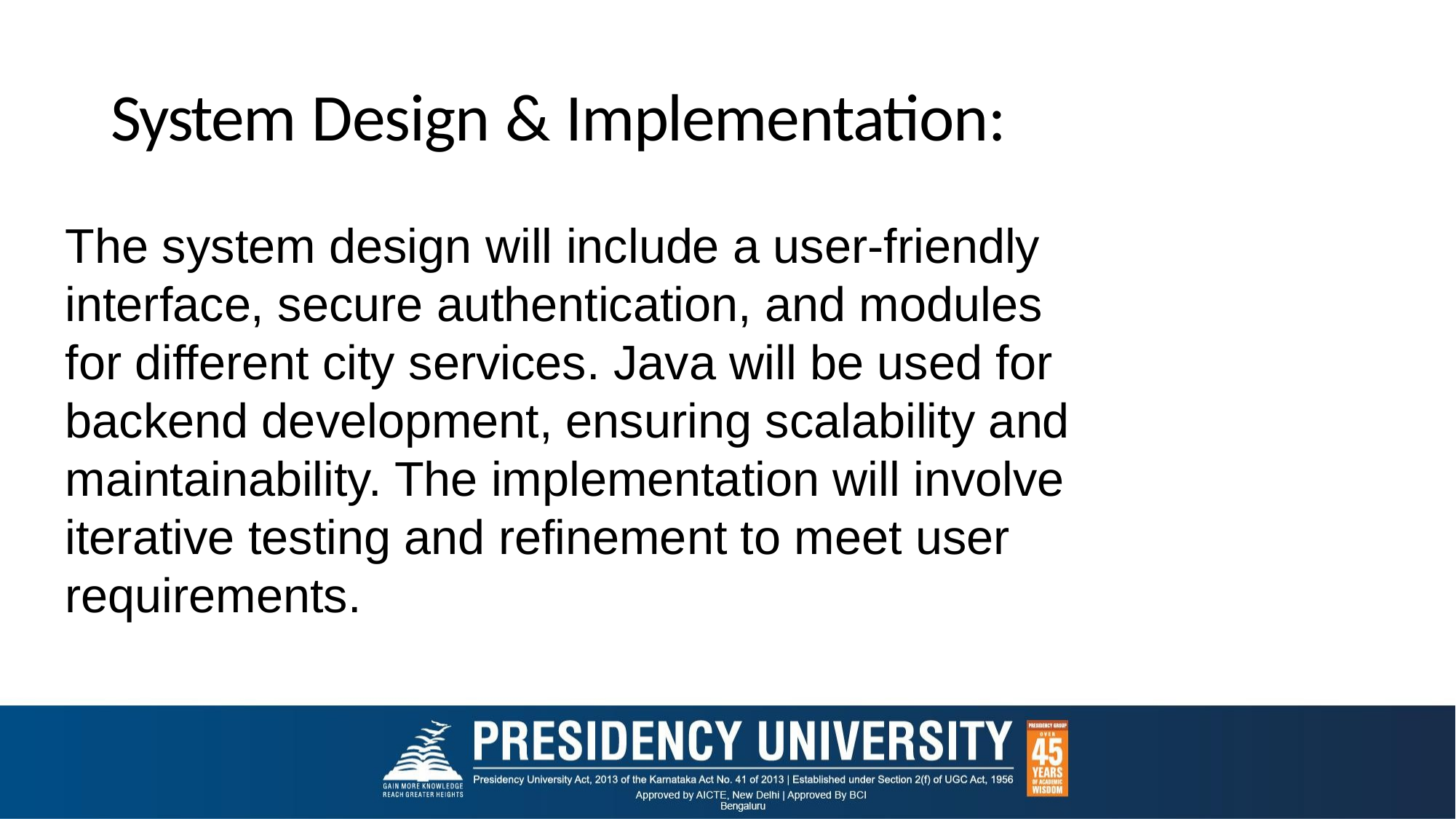

# System Design & Implementation:
The system design will include a user-friendly interface, secure authentication, and modules for different city services. Java will be used for backend development, ensuring scalability and maintainability. The implementation will involve iterative testing and refinement to meet user requirements.